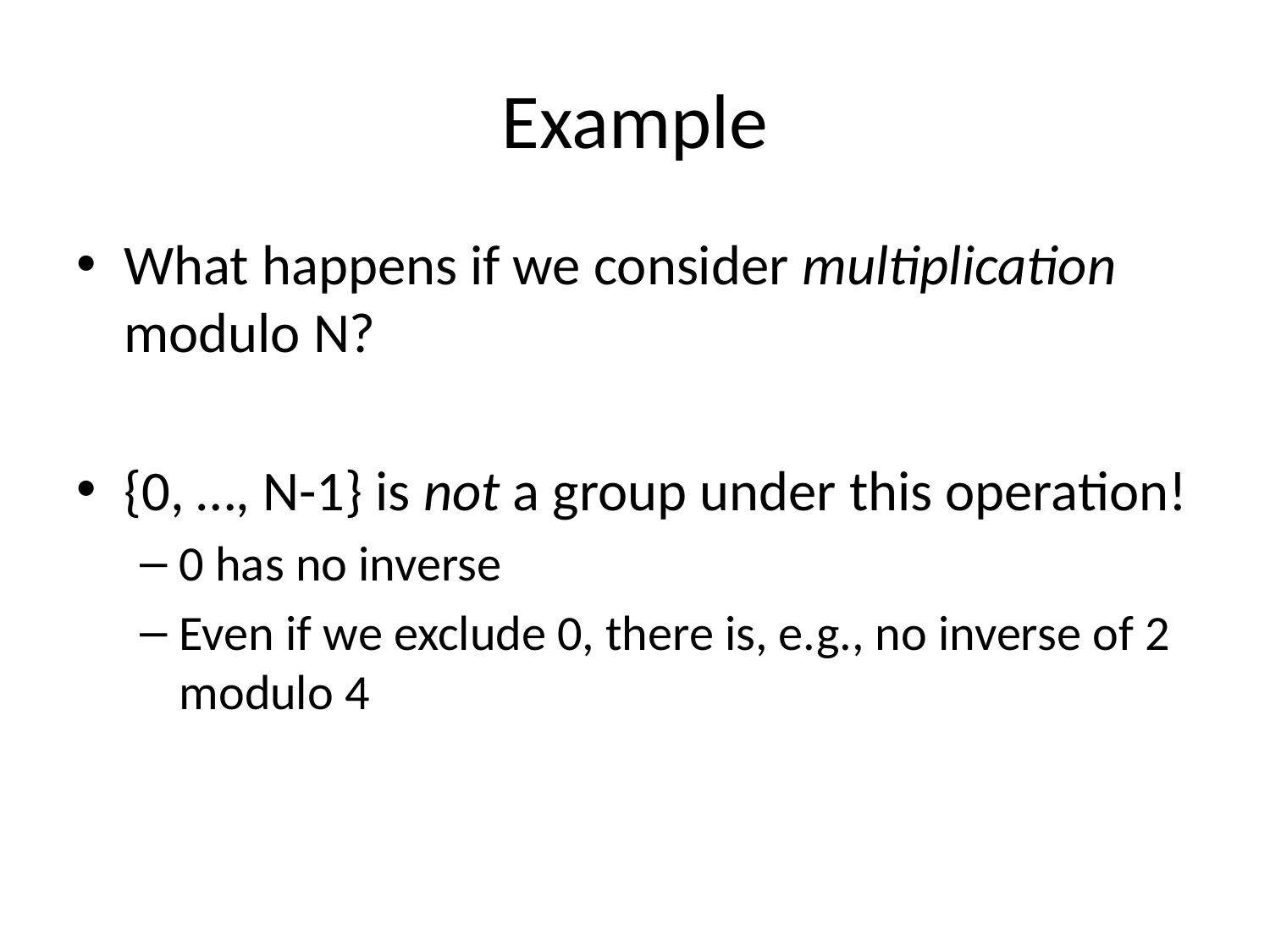

# Example
What happens if we consider multiplication modulo N?

{0, …, N-1} is not a group under this operation!
0 has no inverse
Even if we exclude 0, there is, e.g., no inverse of 2 modulo 4